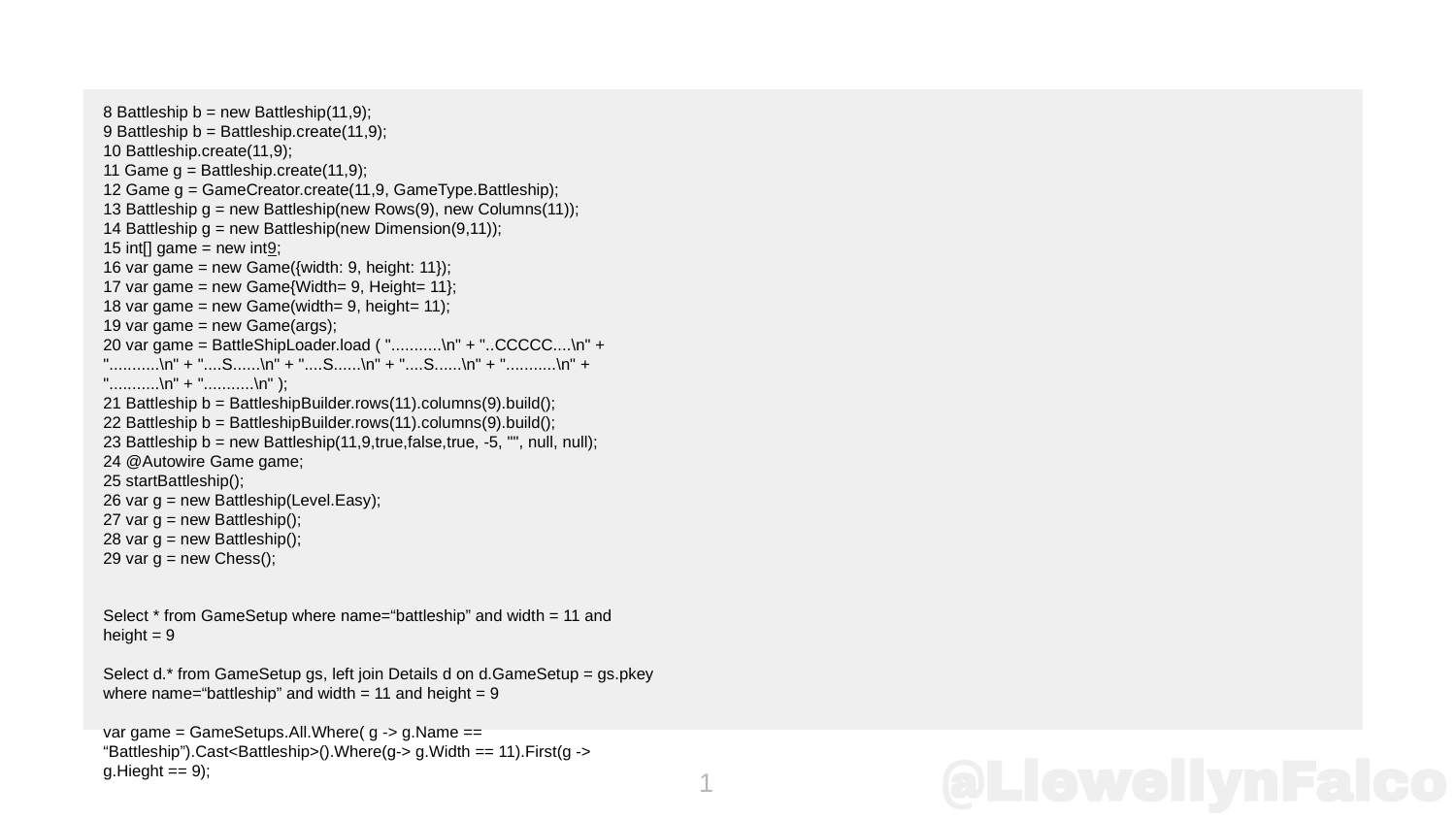

8 Battleship b = new Battleship(11,9);
9 Battleship b = Battleship.create(11,9);
10 Battleship.create(11,9);
11 Game g = Battleship.create(11,9);
12 Game g = GameCreator.create(11,9, GameType.Battleship);
13 Battleship g = new Battleship(new Rows(9), new Columns(11));
14 Battleship g = new Battleship(new Dimension(9,11));
15 int[] game = new int9;
16 var game = new Game({width: 9, height: 11});
17 var game = new Game{Width= 9, Height= 11};
18 var game = new Game(width= 9, height= 11);
19 var game = new Game(args);
20 var game = BattleShipLoader.load ( "...........\n" + "..CCCCC....\n" + "...........\n" + "....S......\n" + "....S......\n" + "....S......\n" + "...........\n" + "...........\n" + "...........\n" );
21 Battleship b = BattleshipBuilder.rows(11).columns(9).build();
22 Battleship b = BattleshipBuilder.rows(11).columns(9).build();
23 Battleship b = new Battleship(11,9,true,false,true, -5, "", null, null);
24 @Autowire Game game;
25 startBattleship();
26 var g = new Battleship(Level.Easy);
27 var g = new Battleship();
28 var g = new Battleship();
29 var g = new Chess();

Select * from GameSetup where name=“battleship” and width = 11 and height = 9

Select d.* from GameSetup gs, left join Details d on d.GameSetup = gs.pkey
where name=“battleship” and width = 11 and height = 9

var game = GameSetups.All.Where( g -> g.Name == “Battleship”).Cast<Battleship>().Where(g-> g.Width == 11).First(g -> g.Hieght == 9);

1